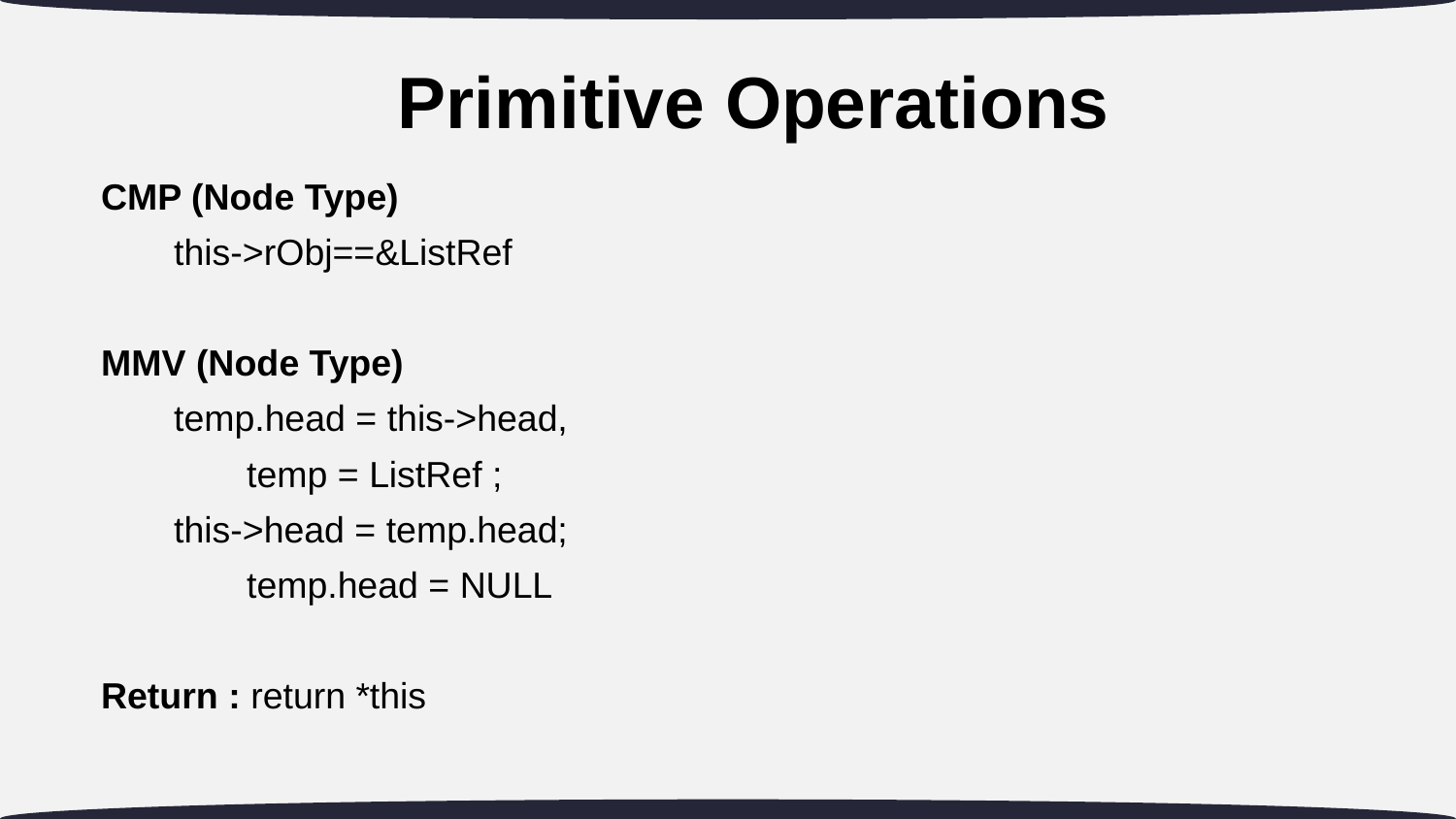

# Primitive Operations
CMP (Node Type)
this->rObj==&ListRef

MMV (Node Type)
temp.head = this->head,
  	temp = ListRef ;
this->head = temp.head;
  	temp.head = NULL

Return : return *this